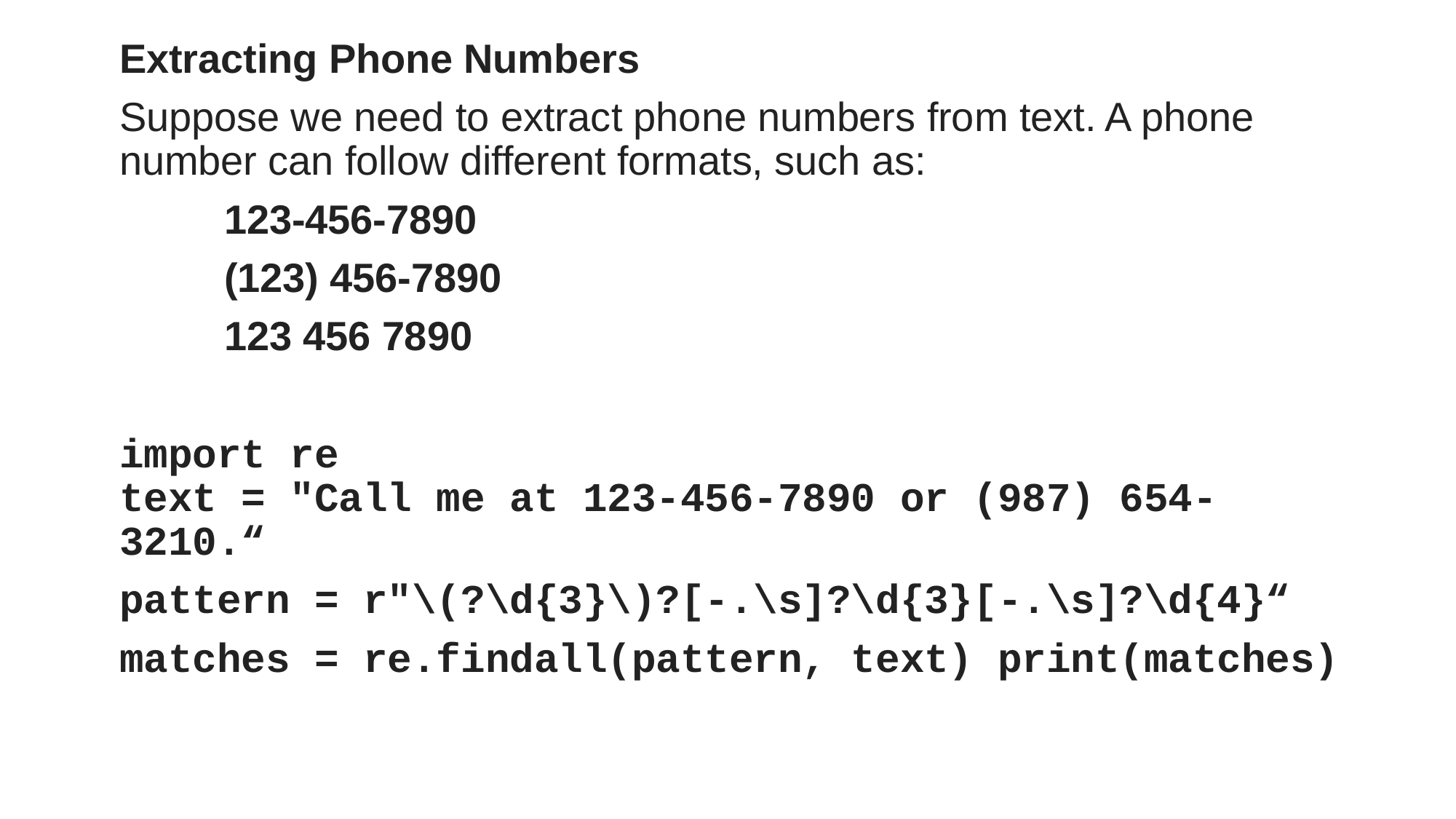

Extracting Phone Numbers
Suppose we need to extract phone numbers from text. A phone number can follow different formats, such as:
	123-456-7890
	(123) 456-7890
	123 456 7890

import re
text = "Call me at 123-456-7890 or (987) 654-3210.“
pattern = r"\(?\d{3}\)?[-.\s]?\d{3}[-.\s]?\d{4}“
matches = re.findall(pattern, text) print(matches)